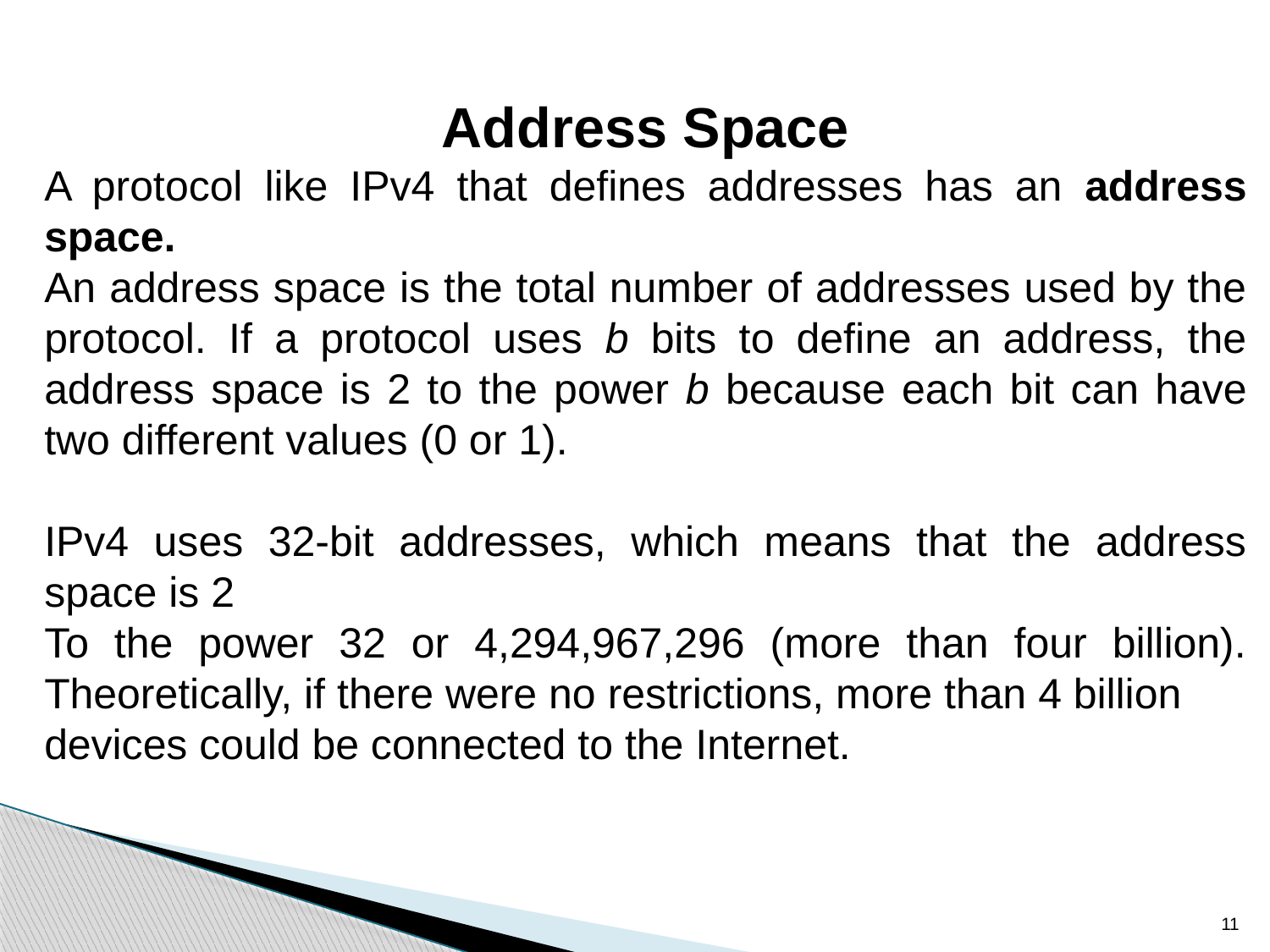

Address Space
A protocol like IPv4 that defines addresses has an address space.
An address space is the total number of addresses used by the protocol. If a protocol uses b bits to define an address, the address space is 2 to the power b because each bit can have two different values (0 or 1).

IPv4 uses 32-bit addresses, which means that the address space is 2
To the power 32 or 4,294,967,296 (more than four billion). Theoretically, if there were no restrictions, more than 4 billion
devices could be connected to the Internet.
11